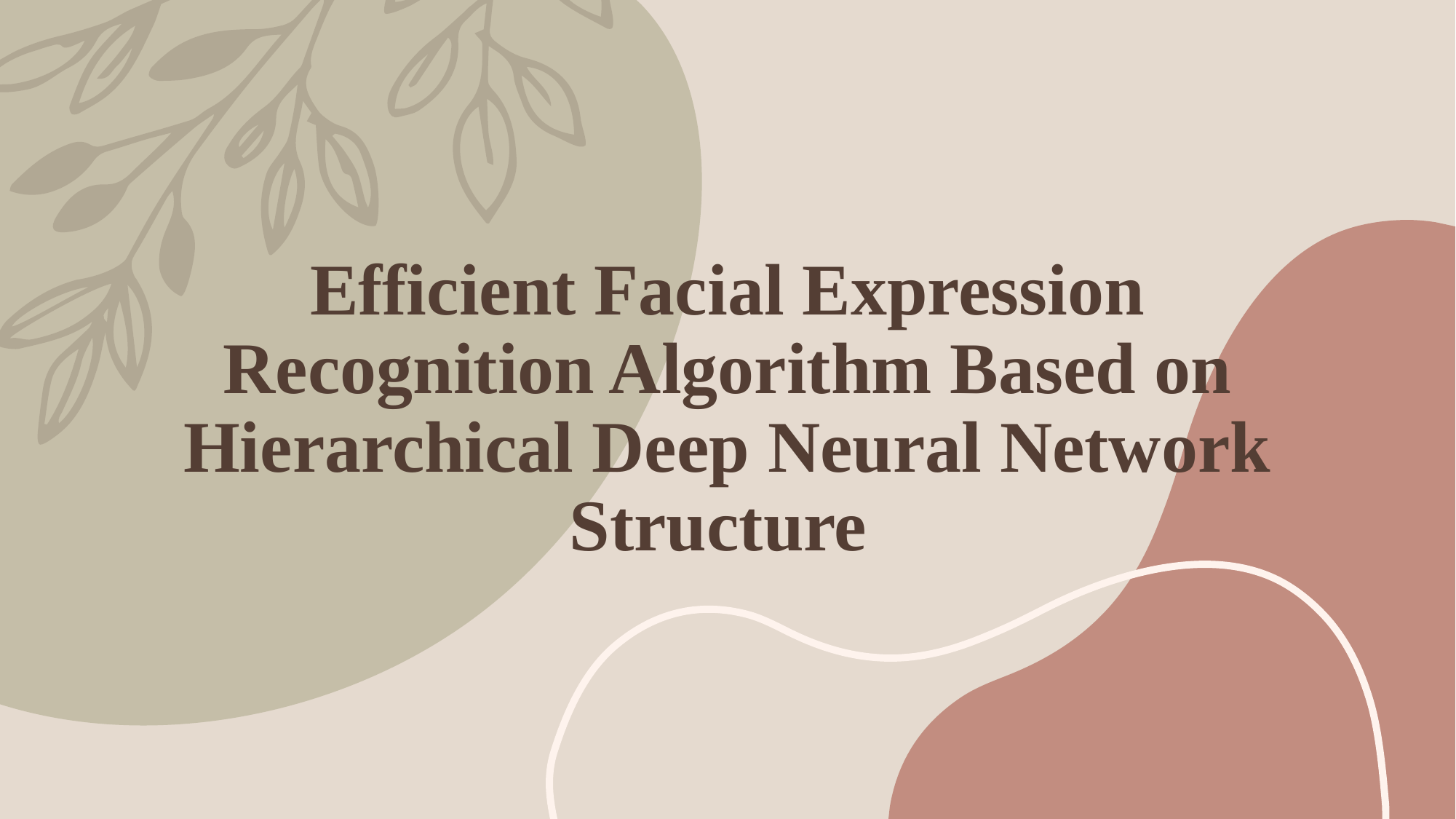

# Efficient Facial Expression Recognition Algorithm Based on Hierarchical Deep Neural Network Structure